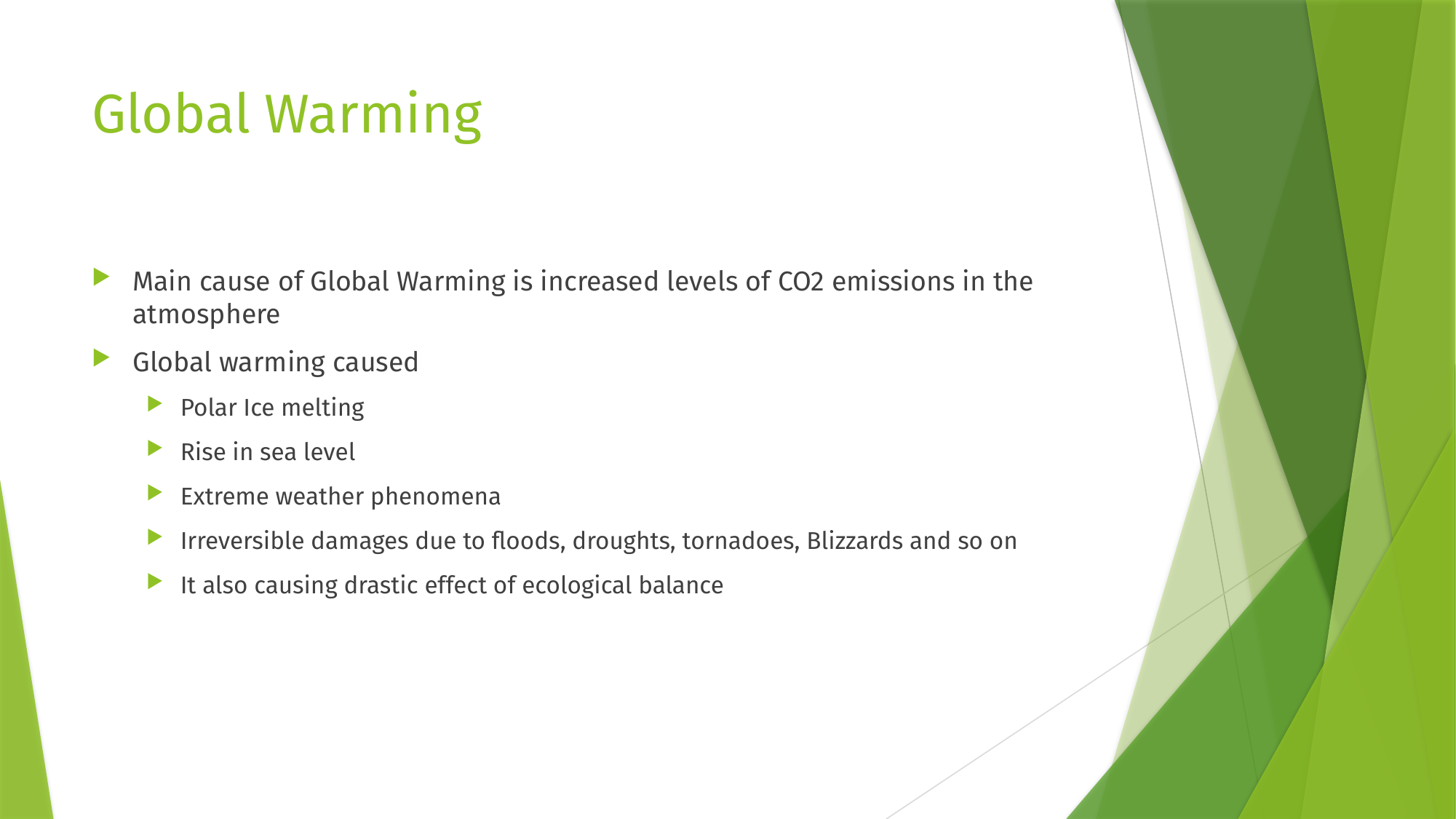

# Global Warming
Main cause of Global Warming is increased levels of CO2 emissions in the atmosphere
Global warming caused
Polar Ice melting
Rise in sea level
Extreme weather phenomena
Irreversible damages due to floods, droughts, tornadoes, Blizzards and so on
It also causing drastic effect of ecological balance